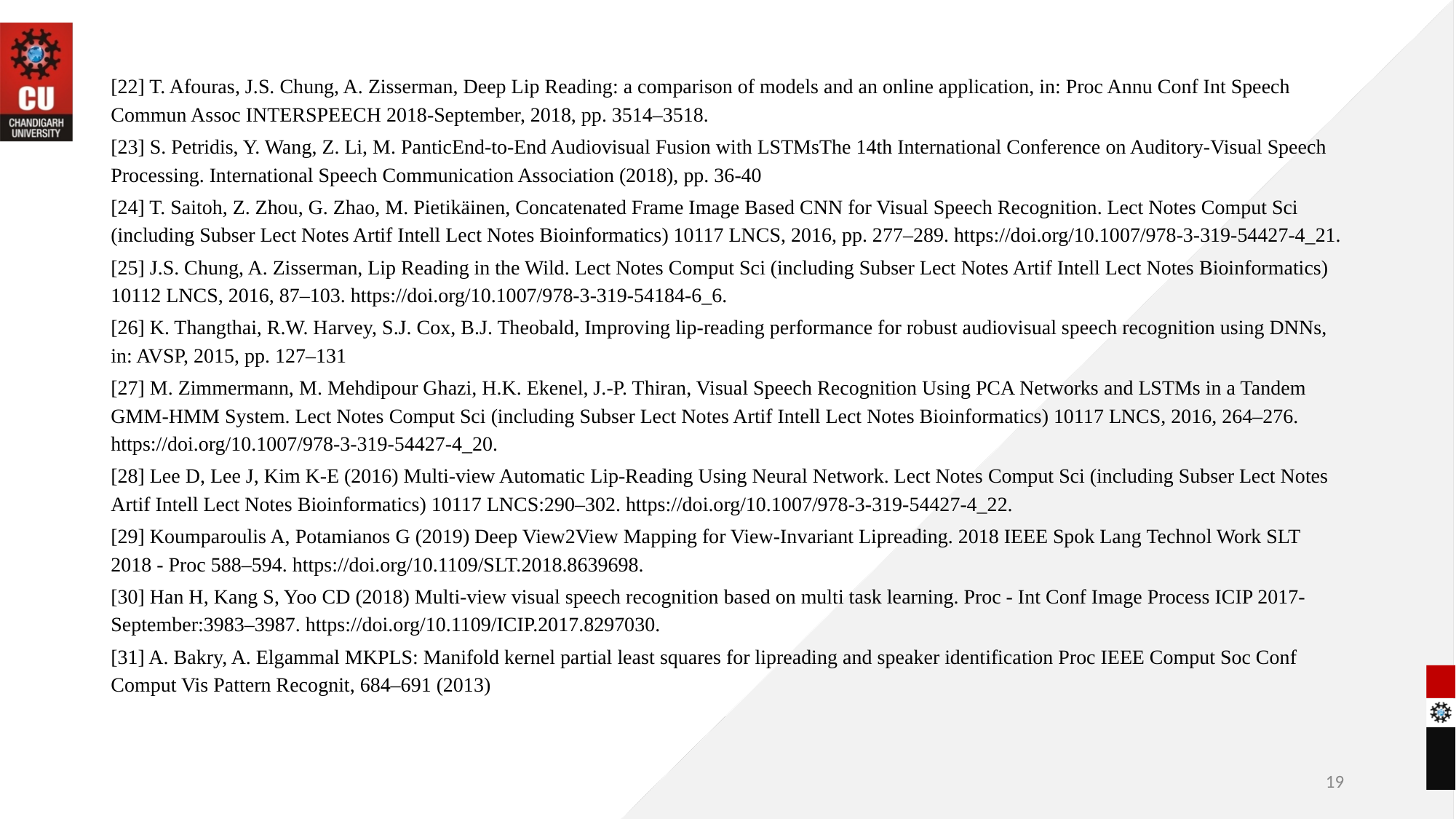

[22] T. Afouras, J.S. Chung, A. Zisserman, Deep Lip Reading: a comparison of models and an online application, in: Proc Annu Conf Int Speech Commun Assoc INTERSPEECH 2018-September, 2018, pp. 3514–3518.
[23] S. Petridis, Y. Wang, Z. Li, M. PanticEnd-to-End Audiovisual Fusion with LSTMsThe 14th International Conference on Auditory-Visual Speech Processing. International Speech Communication Association (2018), pp. 36-40
[24] T. Saitoh, Z. Zhou, G. Zhao, M. Pietikäinen, Concatenated Frame Image Based CNN for Visual Speech Recognition. Lect Notes Comput Sci (including Subser Lect Notes Artif Intell Lect Notes Bioinformatics) 10117 LNCS, 2016, pp. 277–289. https://doi.org/10.1007/978-3-319-54427-4_21.
[25] J.S. Chung, A. Zisserman, Lip Reading in the Wild. Lect Notes Comput Sci (including Subser Lect Notes Artif Intell Lect Notes Bioinformatics) 10112 LNCS, 2016, 87–103. https://doi.org/10.1007/978-3-319-54184-6_6.
[26] K. Thangthai, R.W. Harvey, S.J. Cox, B.J. Theobald, Improving lip-reading performance for robust audiovisual speech recognition using DNNs, in: AVSP, 2015, pp. 127–131
[27] M. Zimmermann, M. Mehdipour Ghazi, H.K. Ekenel, J.-P. Thiran, Visual Speech Recognition Using PCA Networks and LSTMs in a Tandem GMM-HMM System. Lect Notes Comput Sci (including Subser Lect Notes Artif Intell Lect Notes Bioinformatics) 10117 LNCS, 2016, 264–276. https://doi.org/10.1007/978-3-319-54427-4_20.
[28] Lee D, Lee J, Kim K-E (2016) Multi-view Automatic Lip-Reading Using Neural Network. Lect Notes Comput Sci (including Subser Lect Notes Artif Intell Lect Notes Bioinformatics) 10117 LNCS:290–302. https://doi.org/10.1007/978-3-319-54427-4_22.
[29] Koumparoulis A, Potamianos G (2019) Deep View2View Mapping for View-Invariant Lipreading. 2018 IEEE Spok Lang Technol Work SLT 2018 - Proc 588–594. https://doi.org/10.1109/SLT.2018.8639698.
[30] Han H, Kang S, Yoo CD (2018) Multi-view visual speech recognition based on multi task learning. Proc - Int Conf Image Process ICIP 2017-September:3983–3987. https://doi.org/10.1109/ICIP.2017.8297030.
[31] A. Bakry, A. Elgammal MKPLS: Manifold kernel partial least squares for lipreading and speaker identification Proc IEEE Comput Soc Conf Comput Vis Pattern Recognit, 684–691 (2013)

19